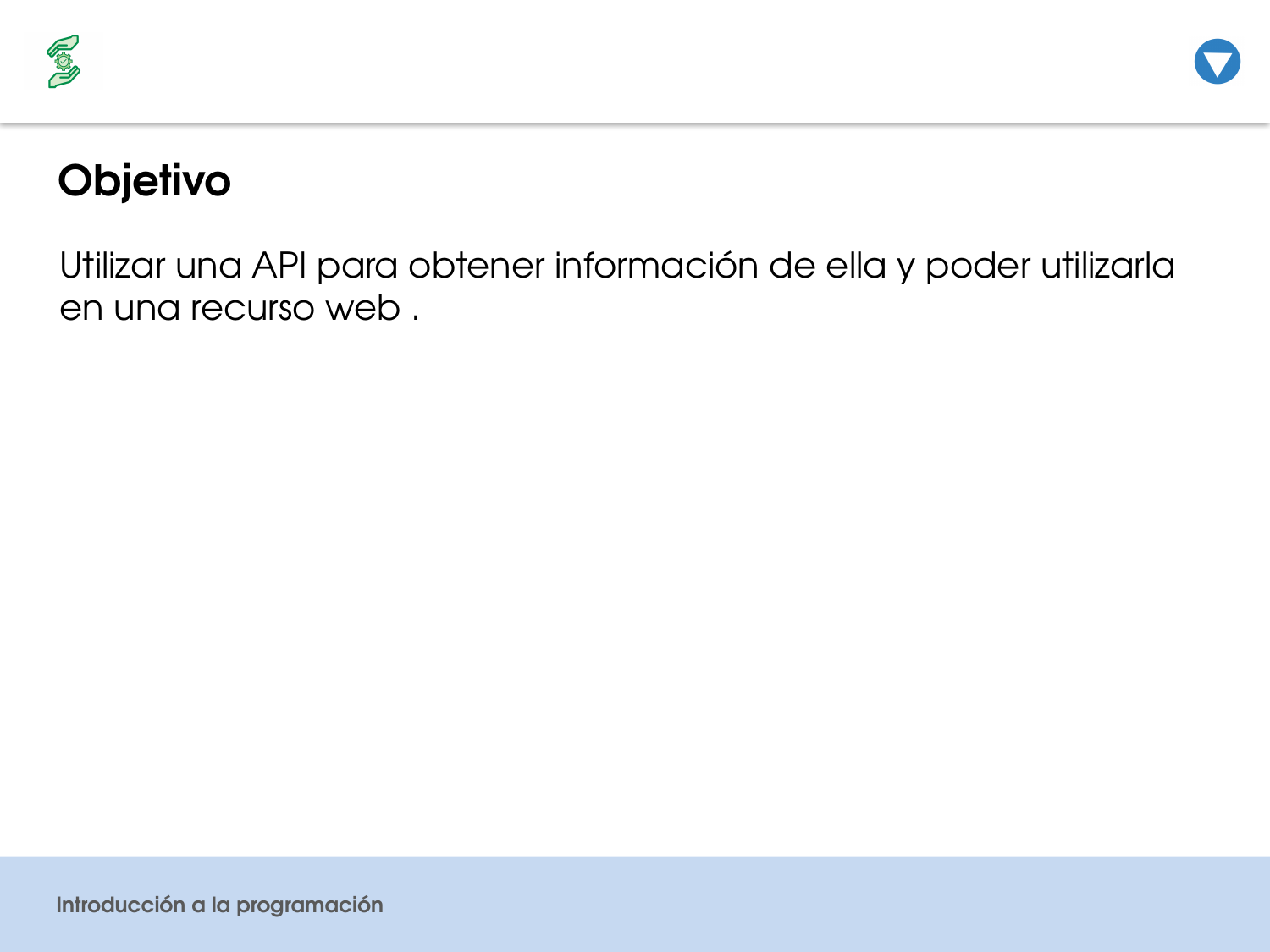

# Objetivo
Utilizar una API para obtener información de ella y poder utilizarla en una recurso web .
Introducción a la programación